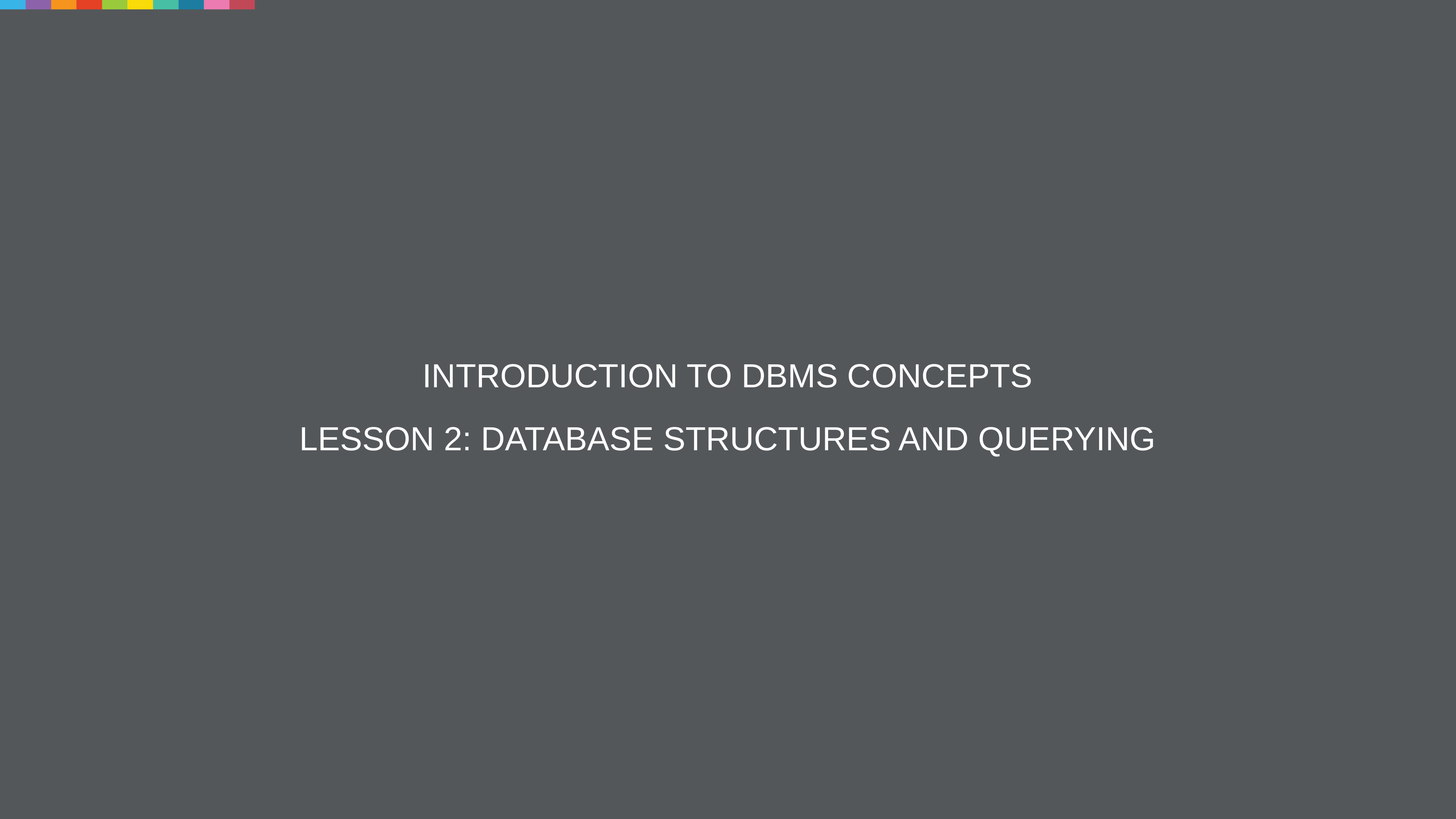

# Introduction to DBMS concepts Lesson 2: Database Structures and Querying